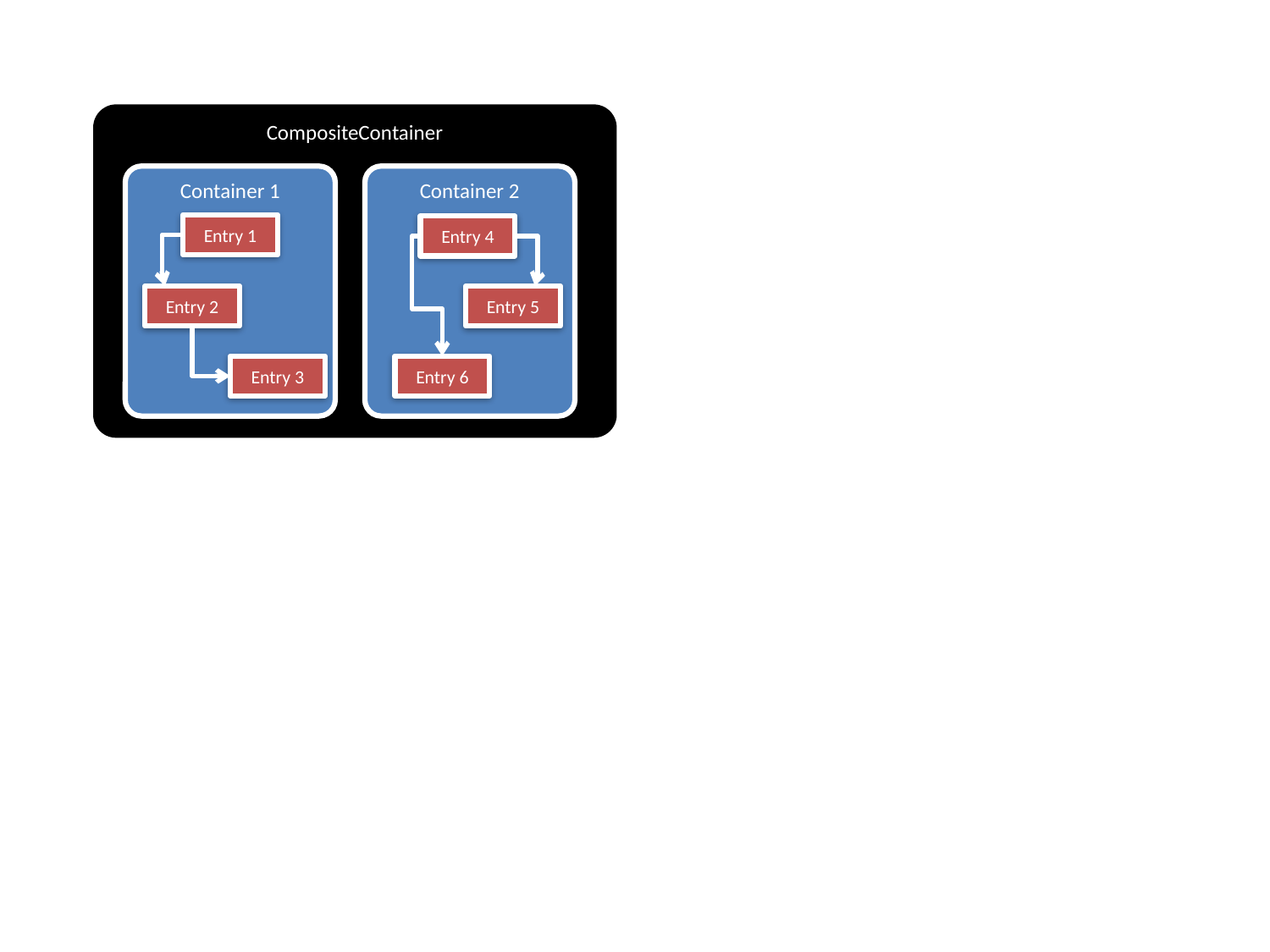

CompositeContainer
Container 1
Container 2
Entry 1
Entry 4
Entry 2
Entry 5
Entry 3
Entry 6